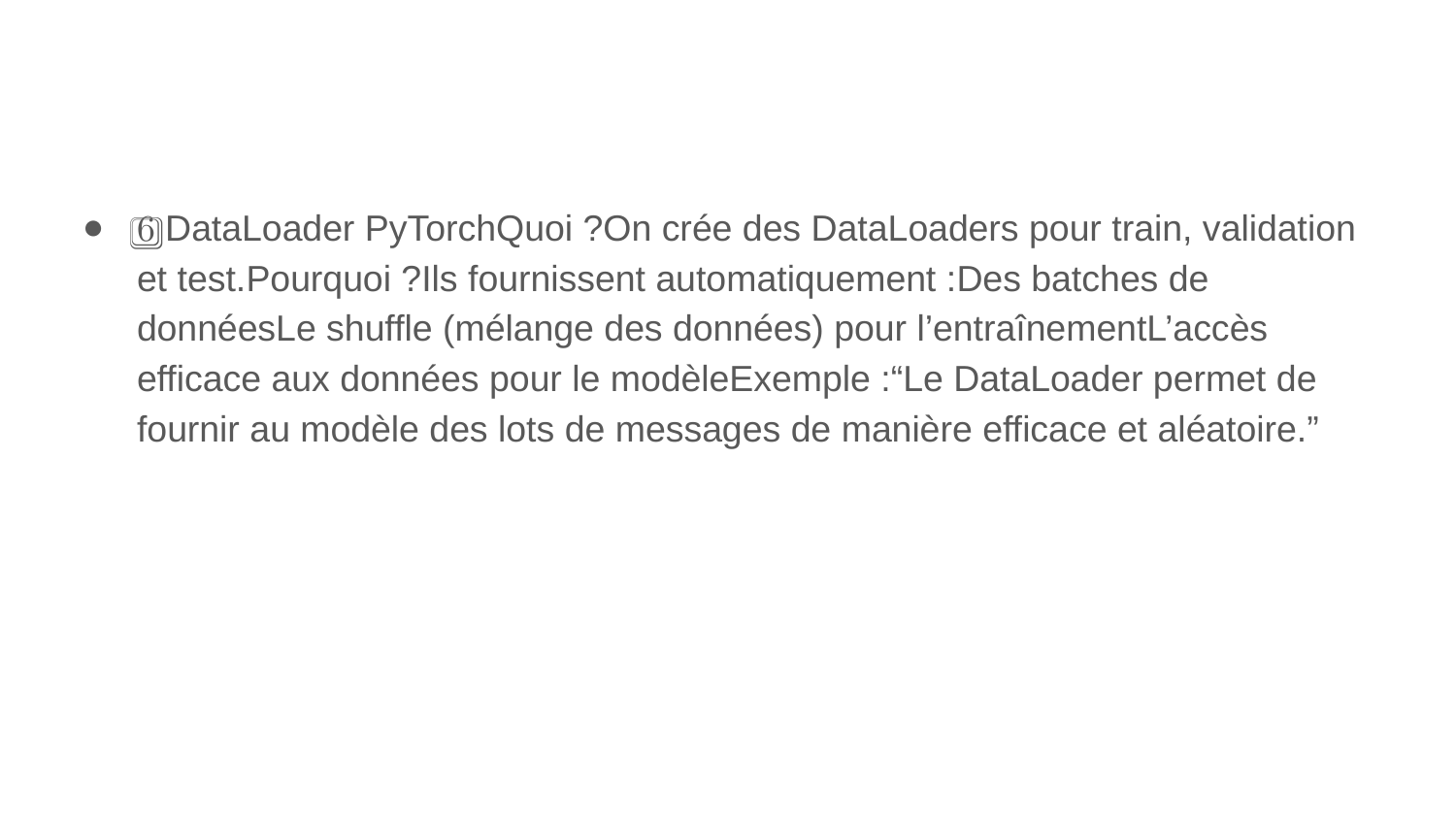

#
6️⃣ DataLoader PyTorchQuoi ?On crée des DataLoaders pour train, validation et test.Pourquoi ?Ils fournissent automatiquement :Des batches de donnéesLe shuffle (mélange des données) pour l’entraînementL’accès efficace aux données pour le modèleExemple :“Le DataLoader permet de fournir au modèle des lots de messages de manière efficace et aléatoire.”